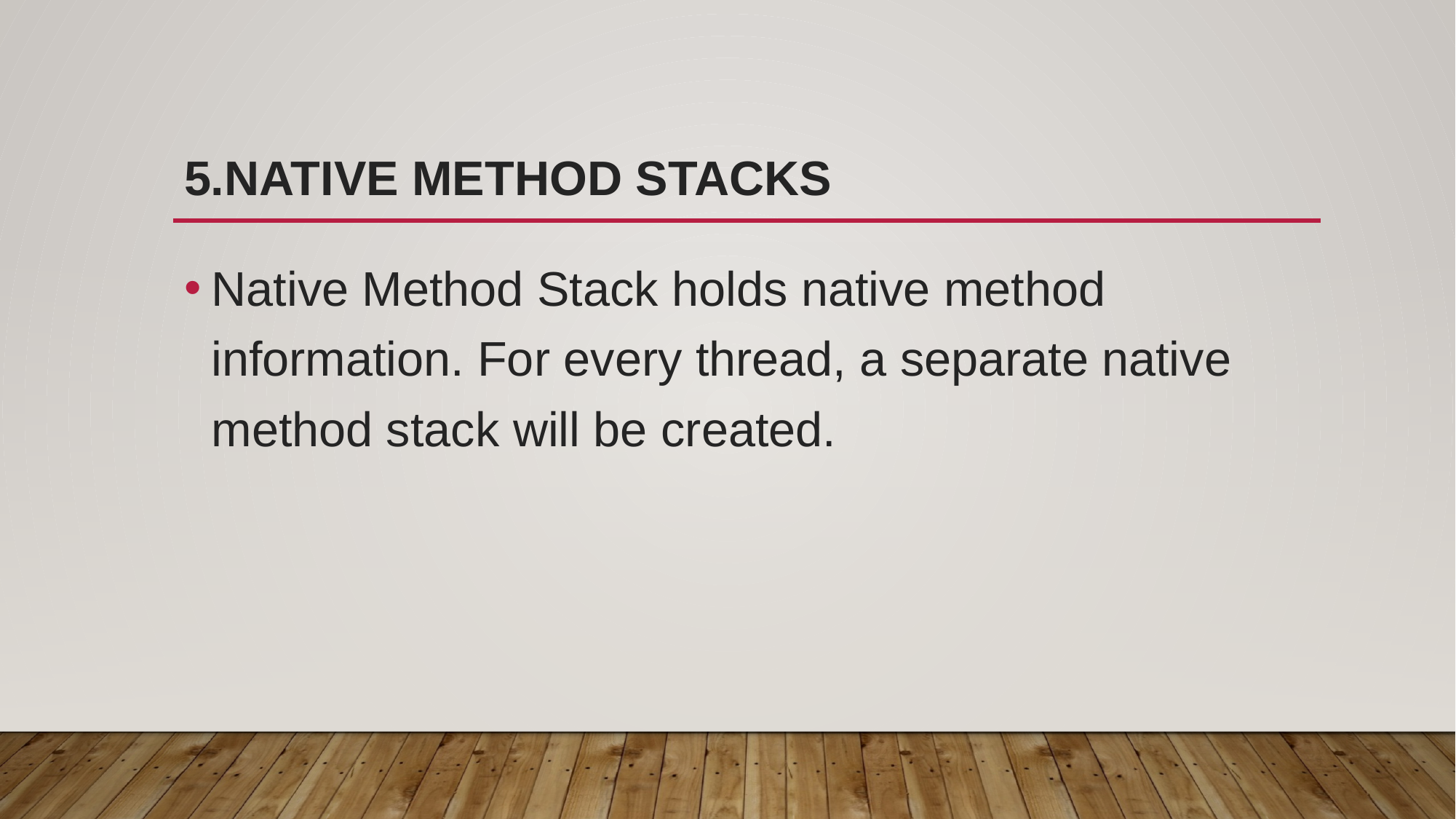

# 5.Native Method stacks
Native Method Stack holds native method information. For every thread, a separate native method stack will be created.